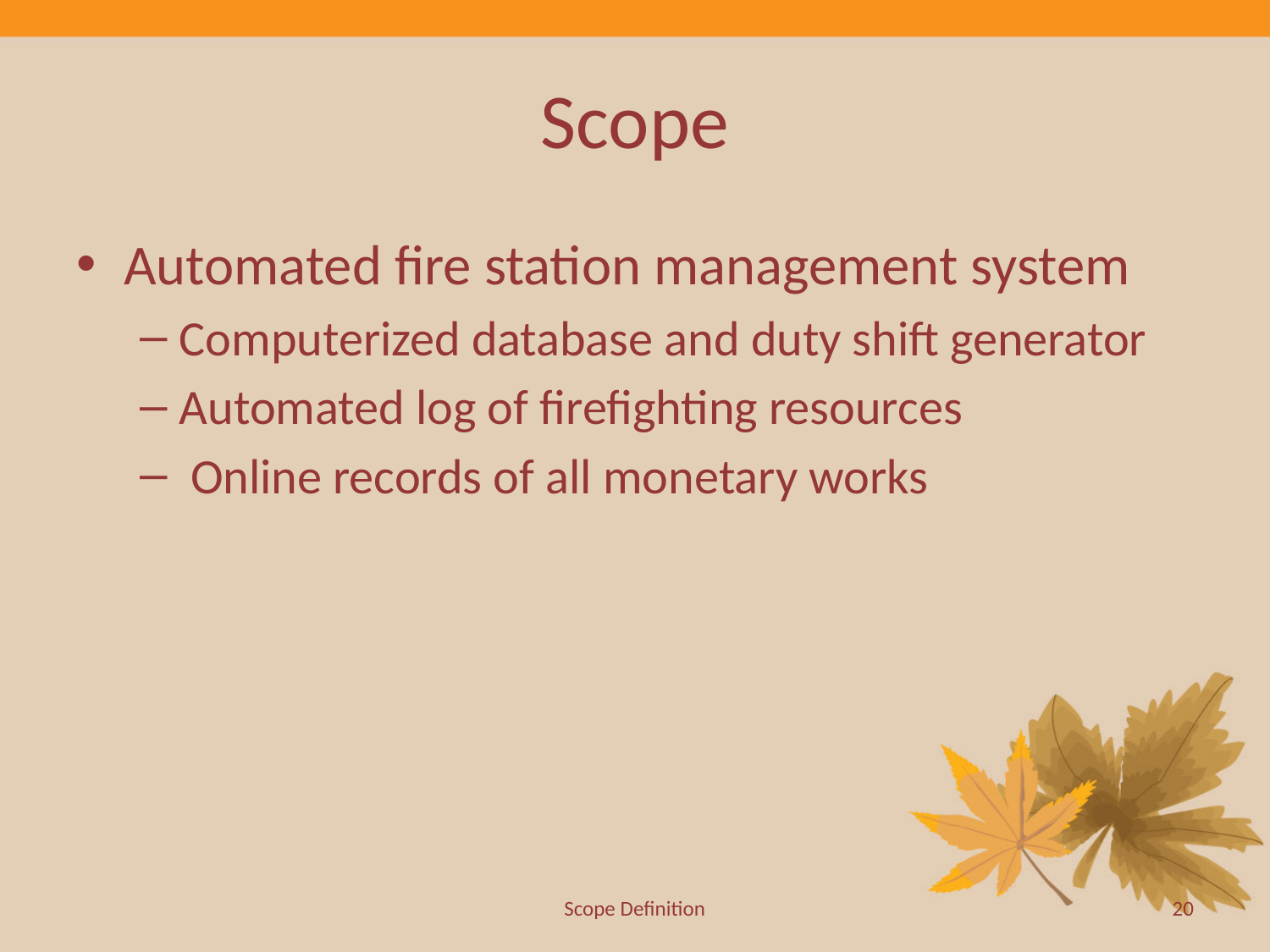

# Scope
Automated fire station management system
Computerized database and duty shift generator
Automated log of firefighting resources
 Online records of all monetary works

Scope Definition
20